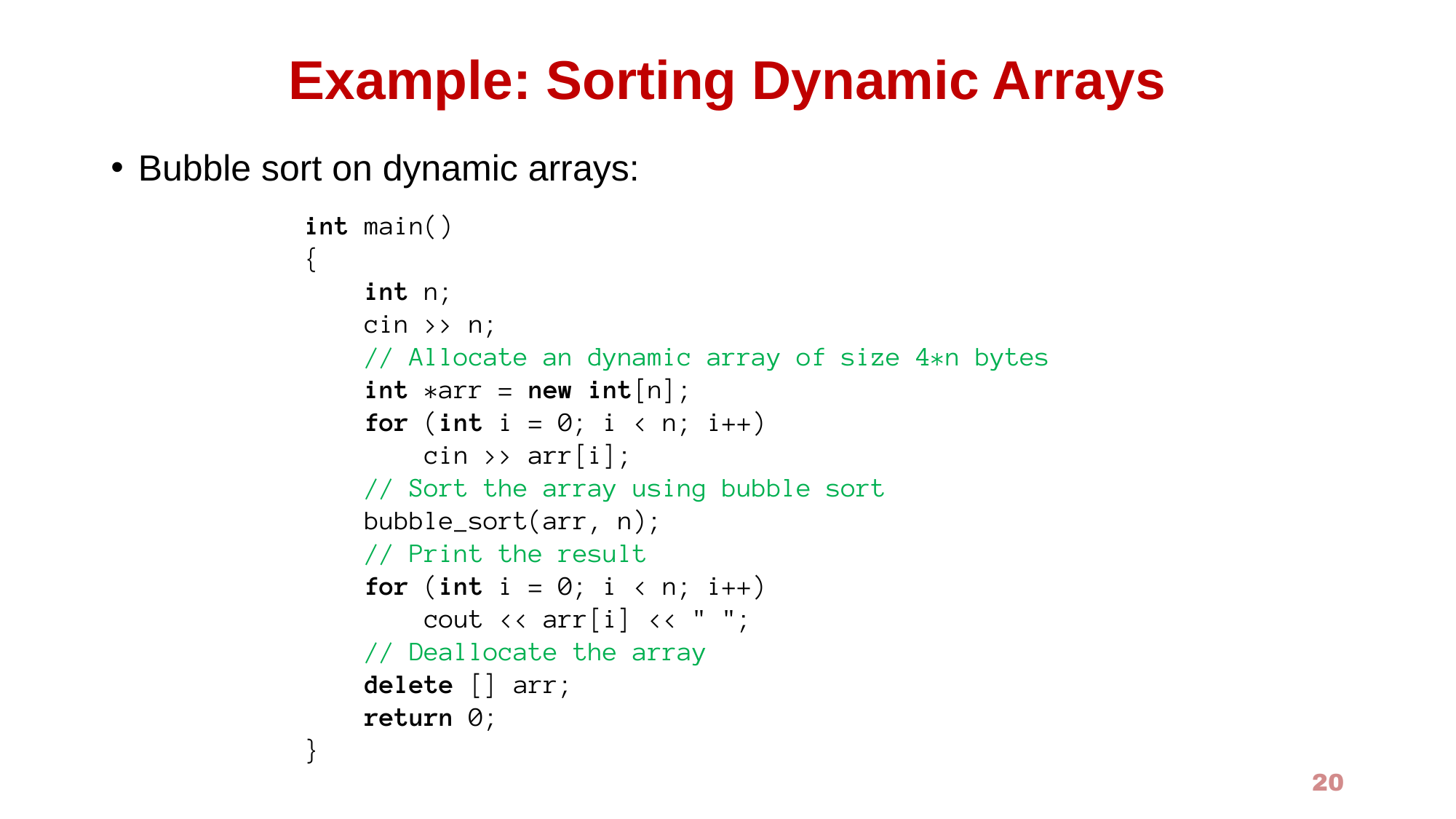

# Example: Sorting Dynamic Arrays
Bubble sort on dynamic arrays:
int main()
{
    int n;
    cin >> n;
    // Allocate an dynamic array of size 4*n bytes
    int *arr = new int[n];
    for (int i = 0; i < n; i++)
        cin >> arr[i];
    // Sort the array using bubble sort
    bubble_sort(arr, n);
    // Print the result
    for (int i = 0; i < n; i++)
        cout << arr[i] << " ";
    // Deallocate the array
    delete [] arr;
    return 0;
}
20